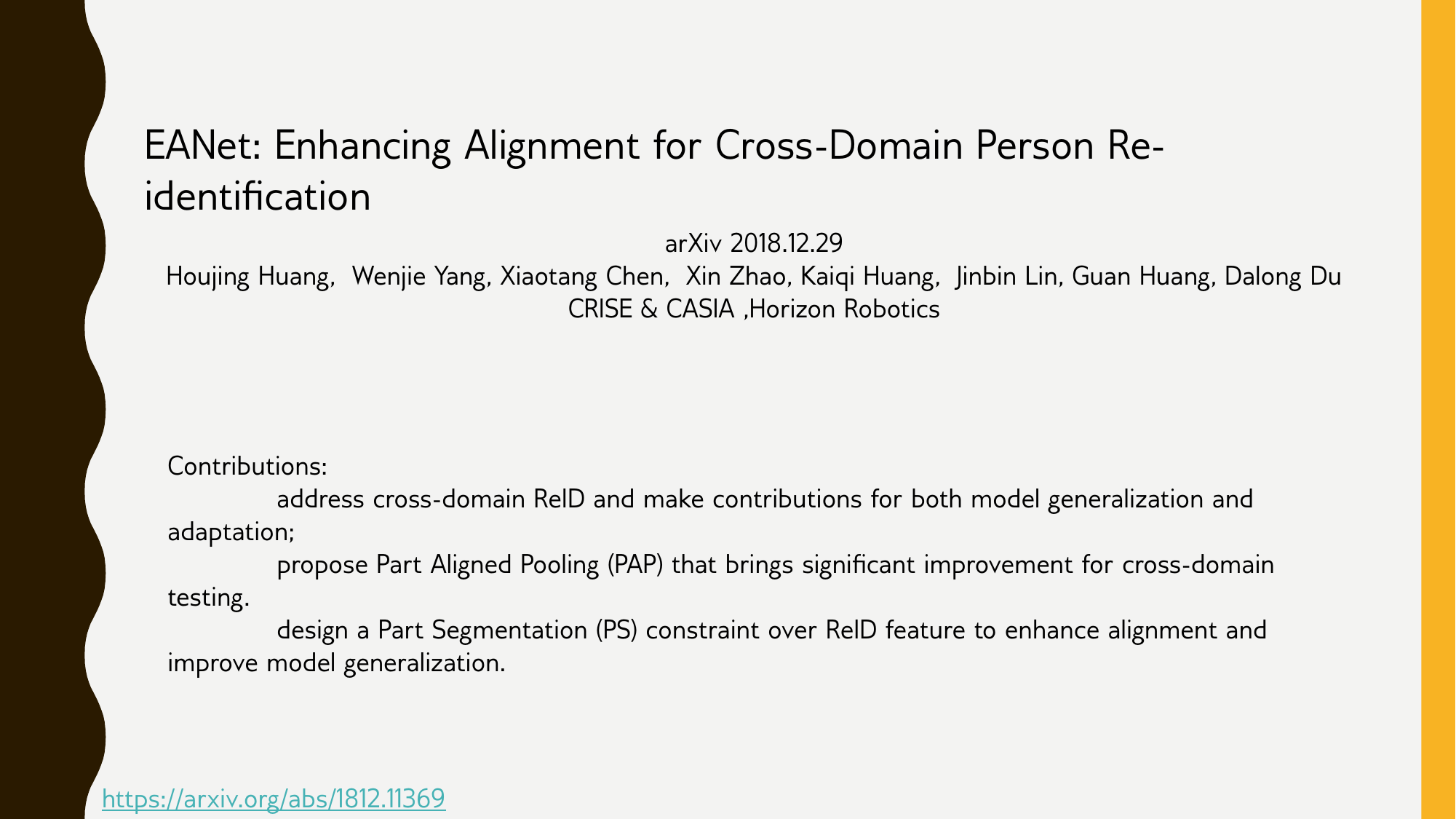

EANet: Enhancing Alignment for Cross-Domain Person Re-identification
arXiv 2018.12.29
Houjing Huang,  Wenjie Yang, Xiaotang Chen,  Xin Zhao, Kaiqi Huang,  Jinbin Lin, Guan Huang, Dalong Du
CRISE & CASIA ,Horizon Robotics
Contributions:
	address cross-domain ReID and make contributions for both model generalization and adaptation;
	propose Part Aligned Pooling (PAP) that brings significant improvement for cross-domain testing.
 	design a Part Segmentation (PS) constraint over ReID feature to enhance alignment and improve model generalization.
https://arxiv.org/abs/1812.11369